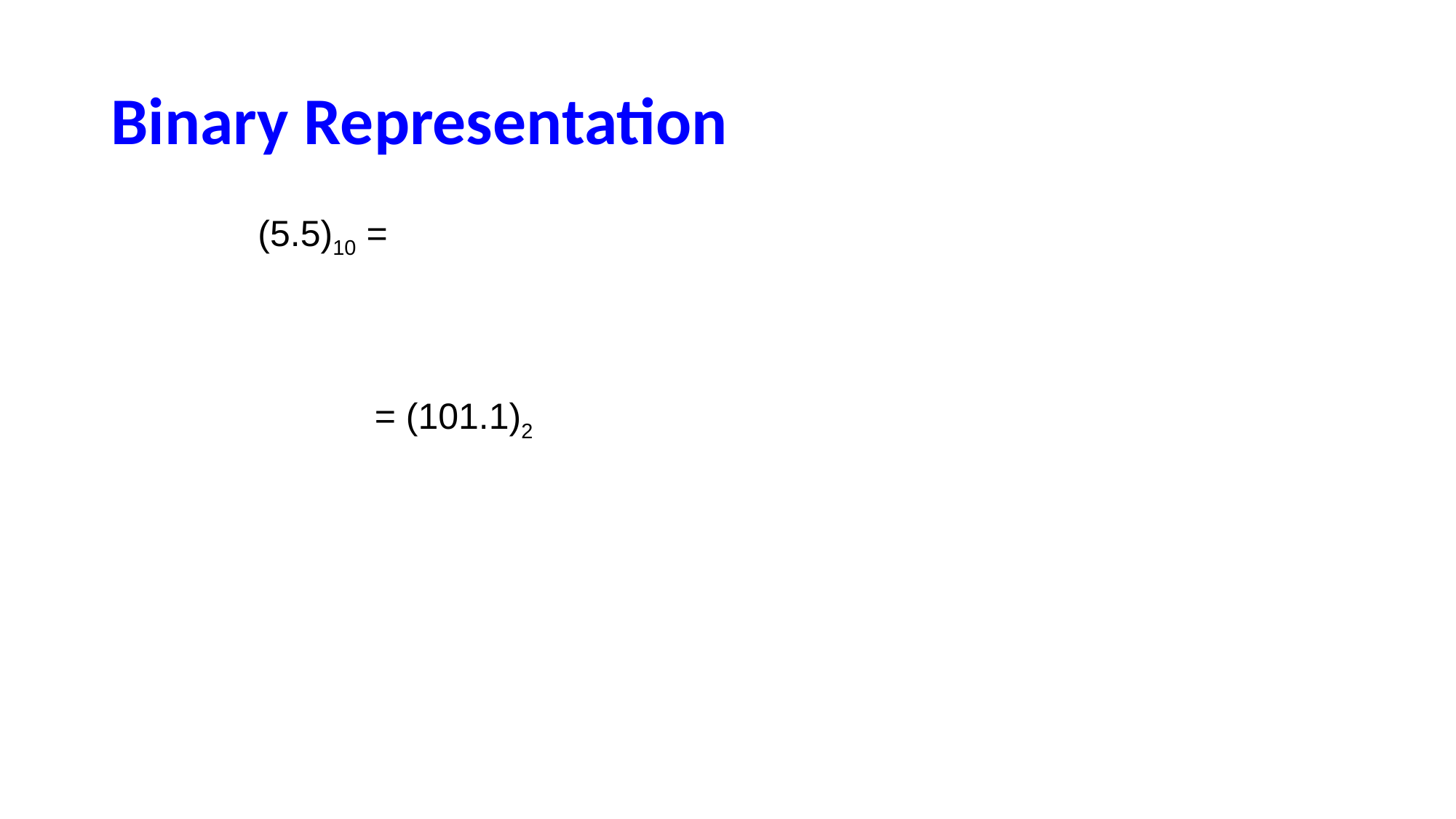

# Binary Representation
(5.5)10 =
= (101.1)2